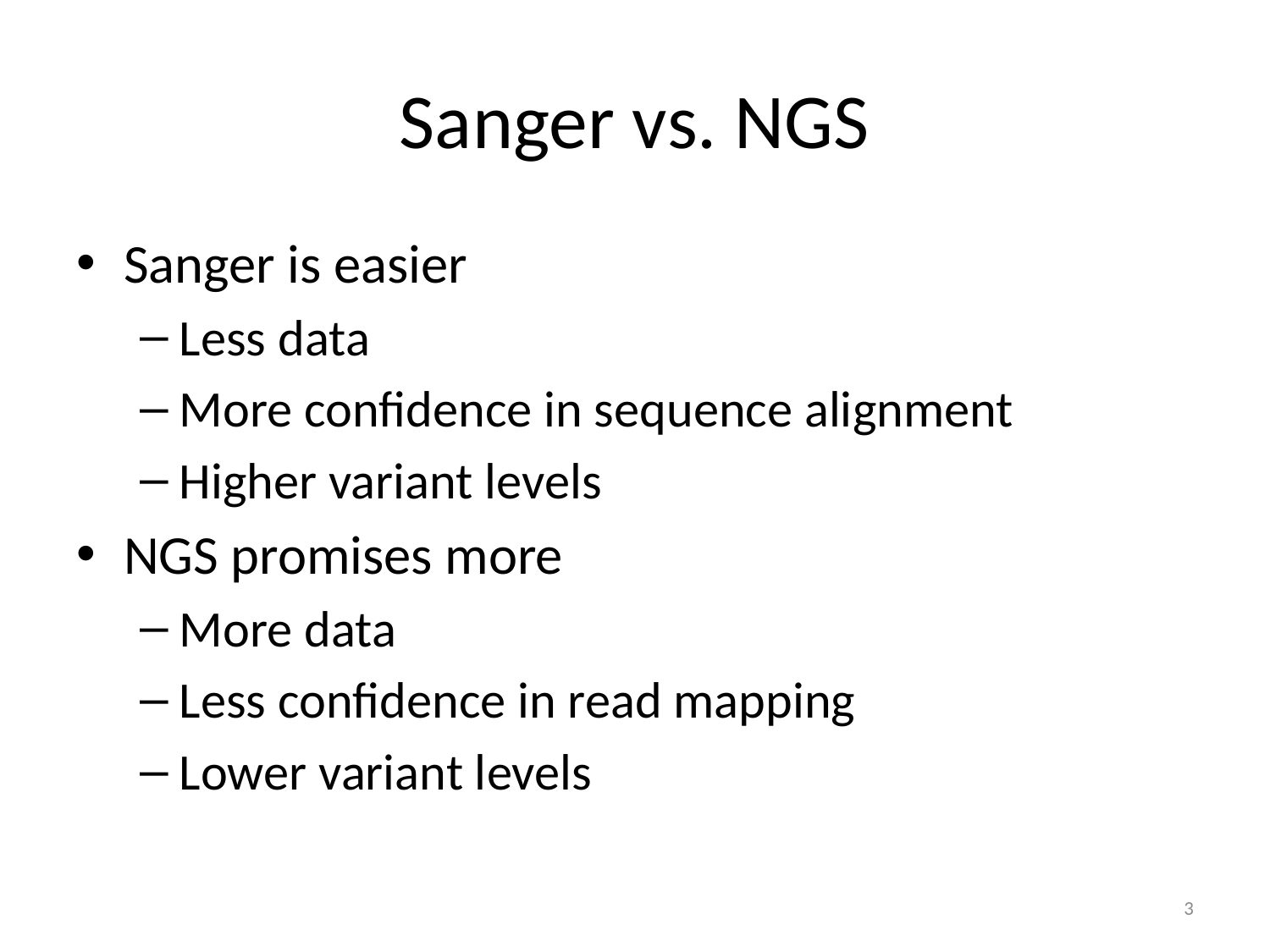

# Sanger vs. NGS
Sanger is easier
Less data
More confidence in sequence alignment
Higher variant levels
NGS promises more
More data
Less confidence in read mapping
Lower variant levels
3